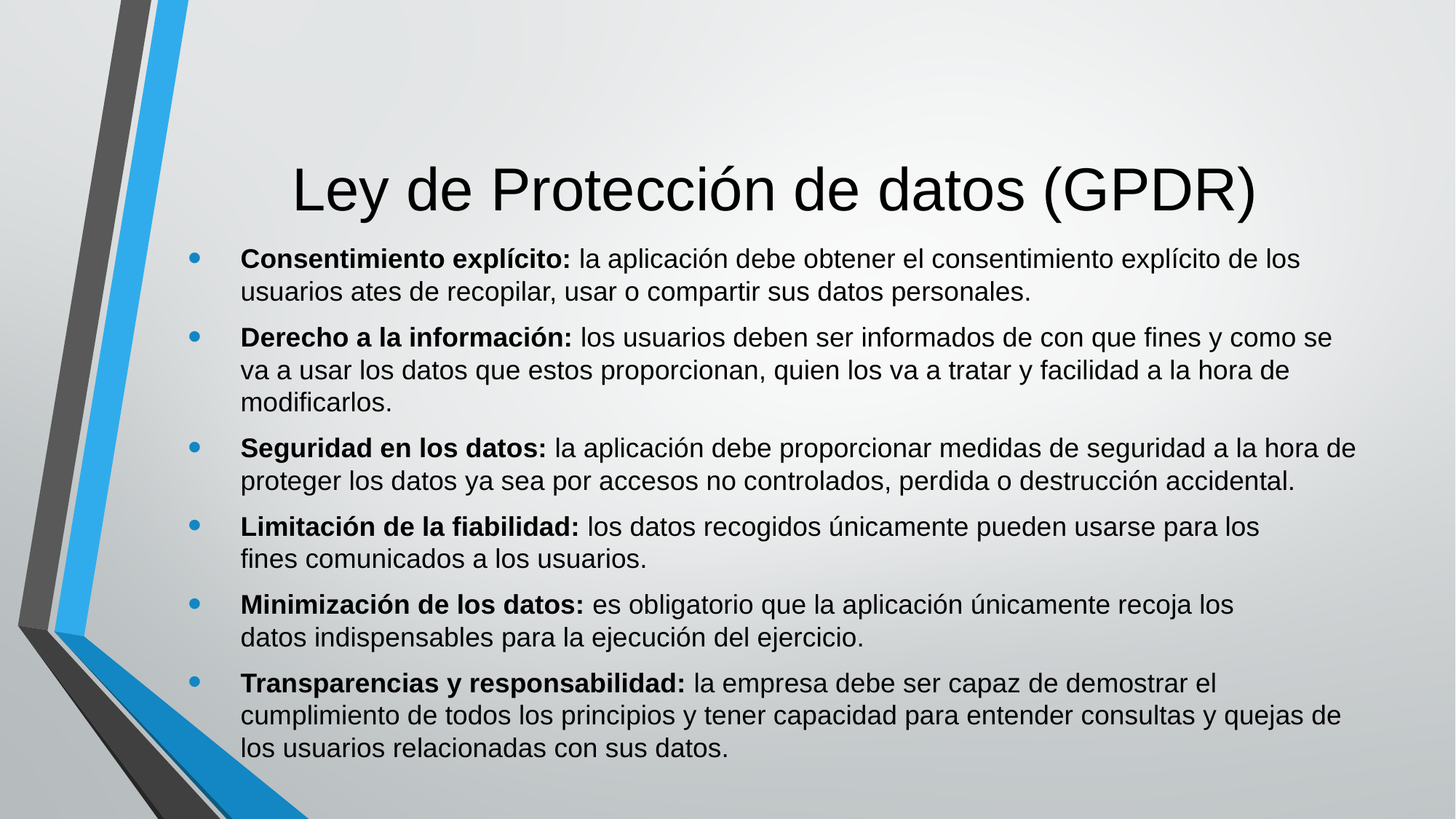

# Ley de Protección de datos (GPDR)
Consentimiento explícito: la aplicación debe obtener el consentimiento explícito de los usuarios ates de recopilar, usar o compartir sus datos personales.
Derecho a la información: los usuarios deben ser informados de con que fines y como se va a usar los datos que estos proporcionan, quien los va a tratar y facilidad a la hora de modificarlos.
Seguridad en los datos: la aplicación debe proporcionar medidas de seguridad a la hora de proteger los datos ya sea por accesos no controlados, perdida o destrucción accidental.
Limitación de la fiabilidad: los datos recogidos únicamente pueden usarse para los fines comunicados a los usuarios.
Minimización de los datos: es obligatorio que la aplicación únicamente recoja los datos indispensables para la ejecución del ejercicio.
Transparencias y responsabilidad: la empresa debe ser capaz de demostrar el cumplimiento de todos los principios y tener capacidad para entender consultas y quejas de los usuarios relacionadas con sus datos.